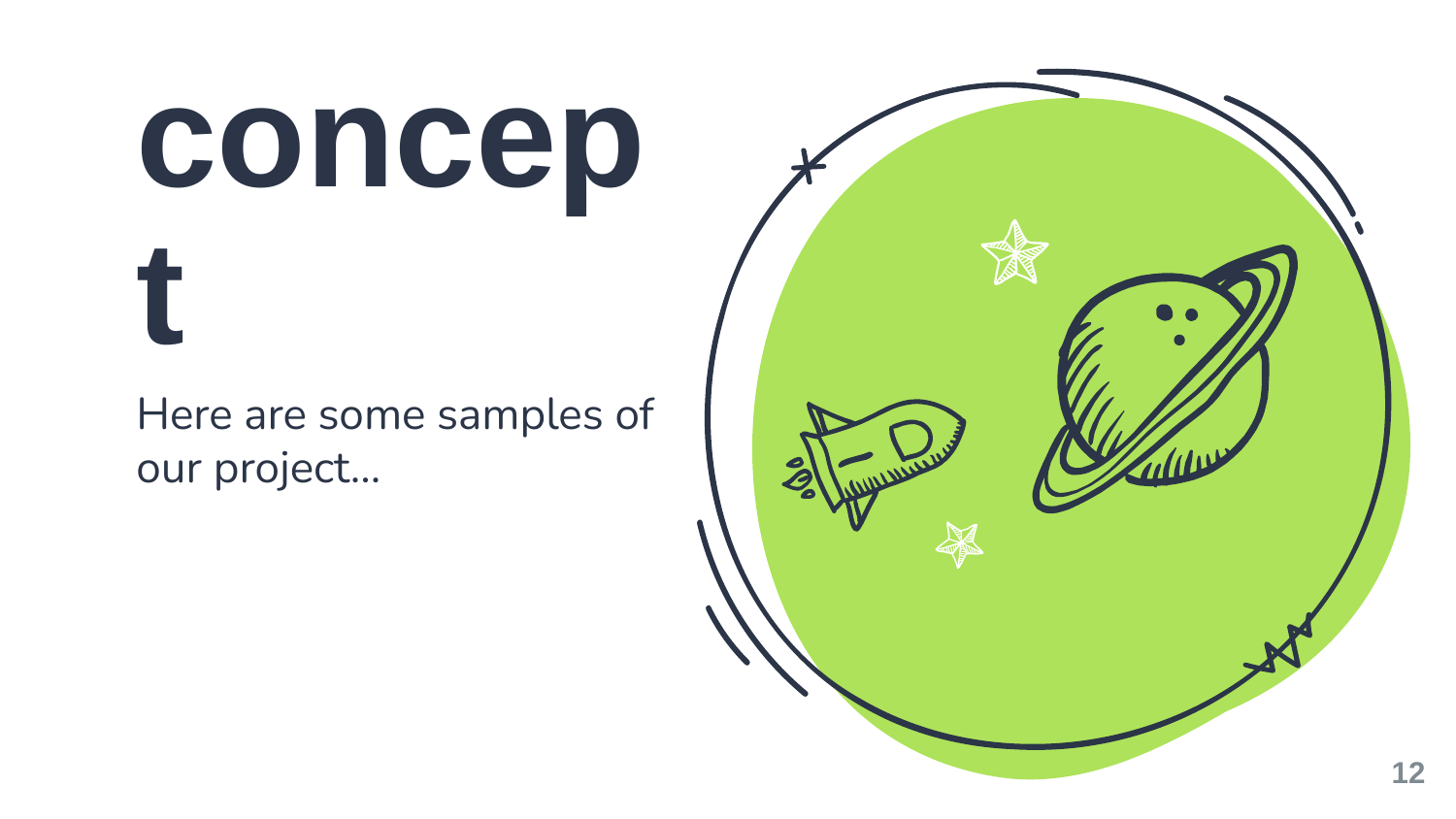

concept

Here are some samples of our project…

12